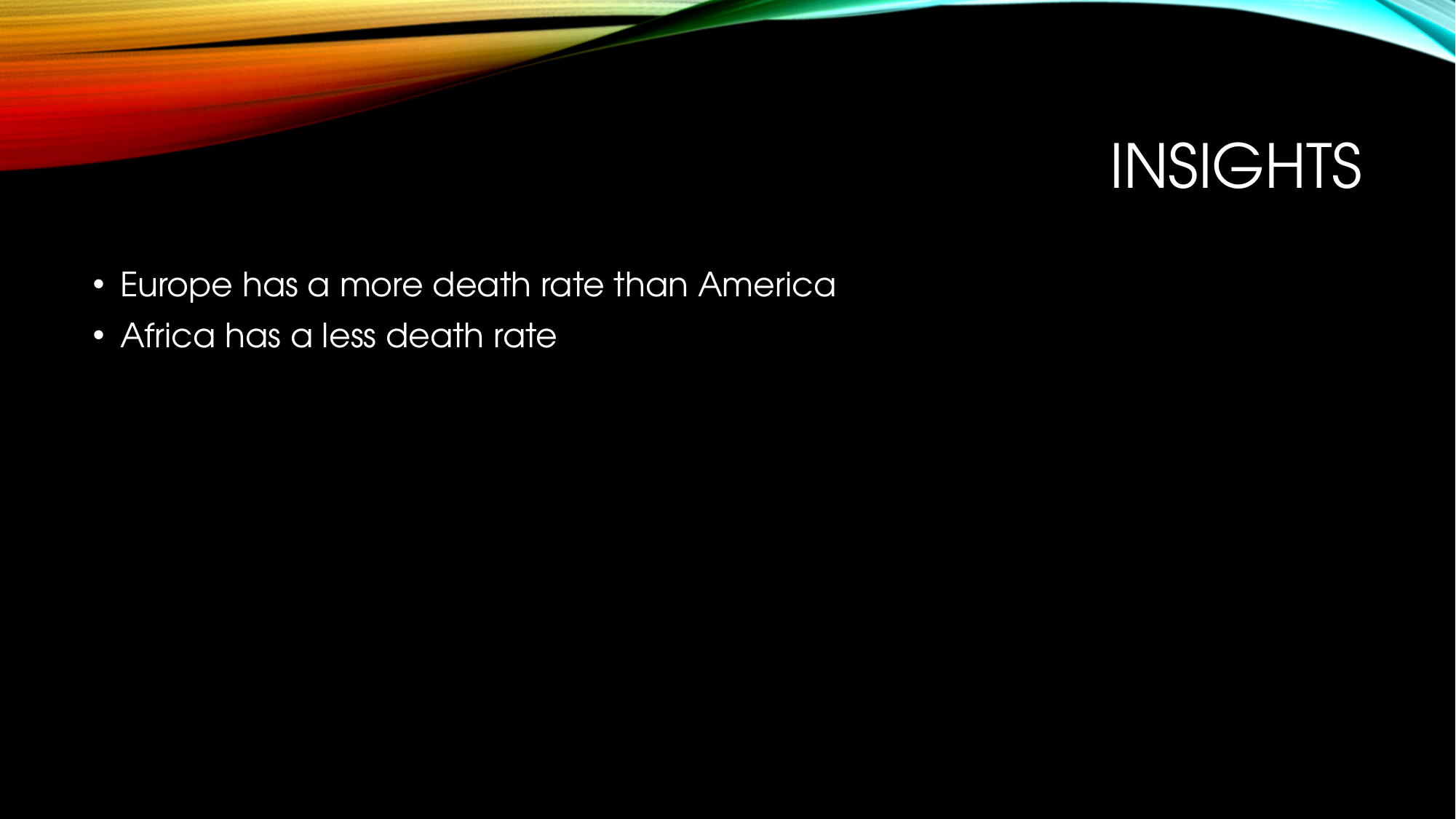

# insights
Europe has a more death rate than America
Africa has a less death rate